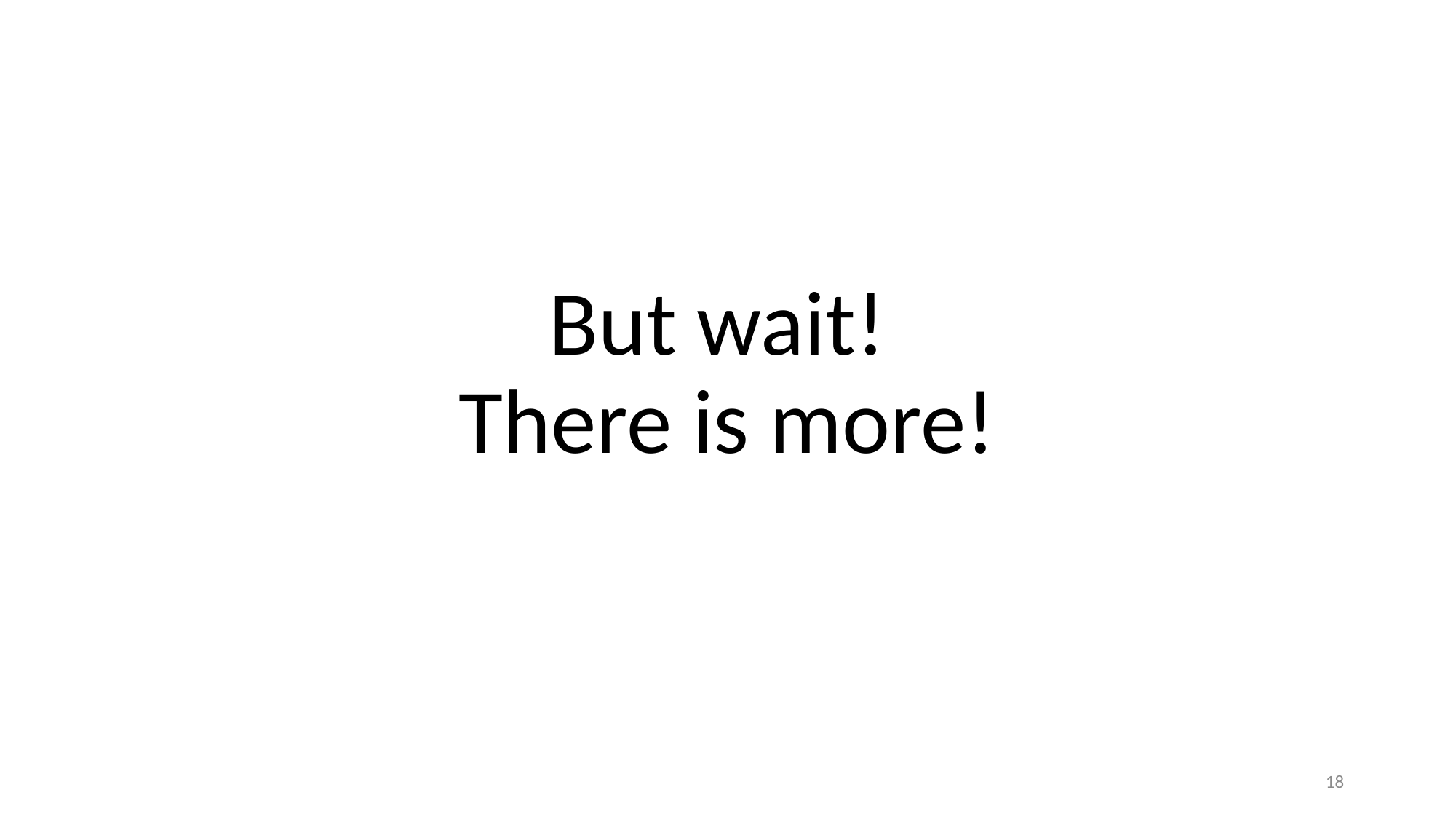

# But wait! There is more!
18